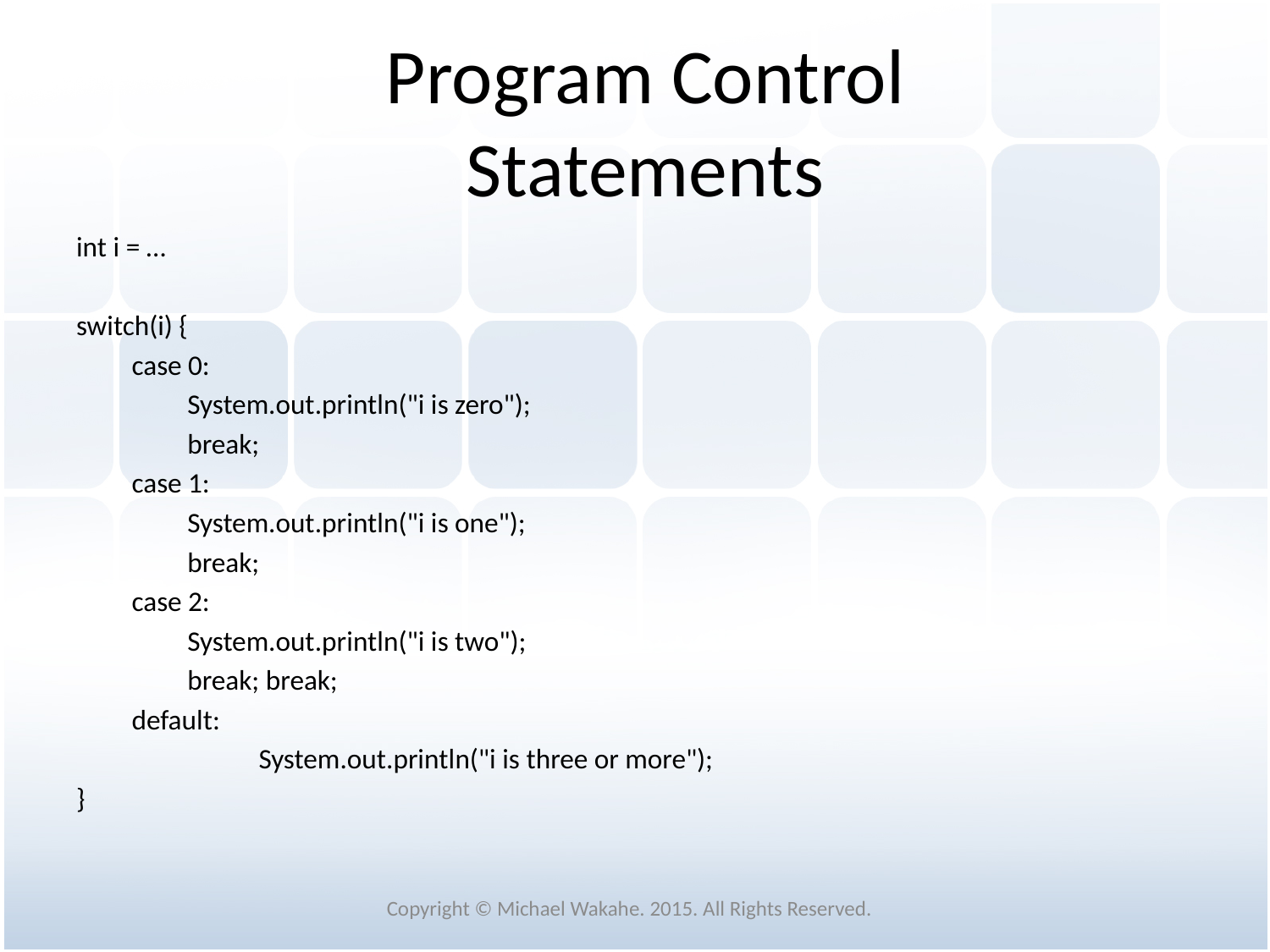

# Program Control Statements
int i = …

switch(i) {
case 0:
System.out.println("i is zero");
break;
case 1:
System.out.println("i is one");
break;
case 2:
System.out.println("i is two");
break; break;
default:
	System.out.println("i is three or more");
}
Copyright © Michael Wakahe. 2015. All Rights Reserved.